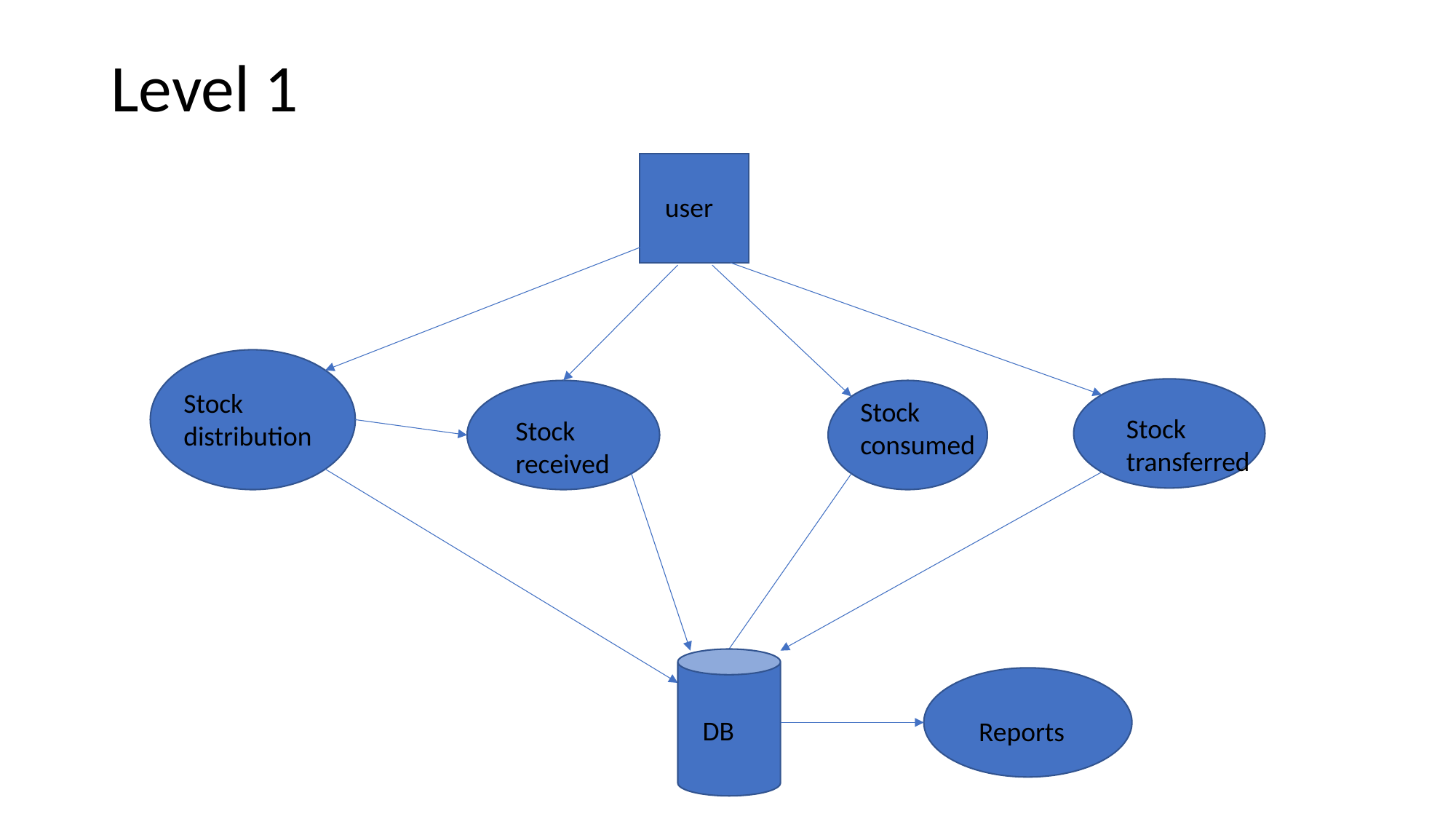

# Level 1

user

Stock distribution

Stock consumed
Stock transferred
Stock received

DB
Reports